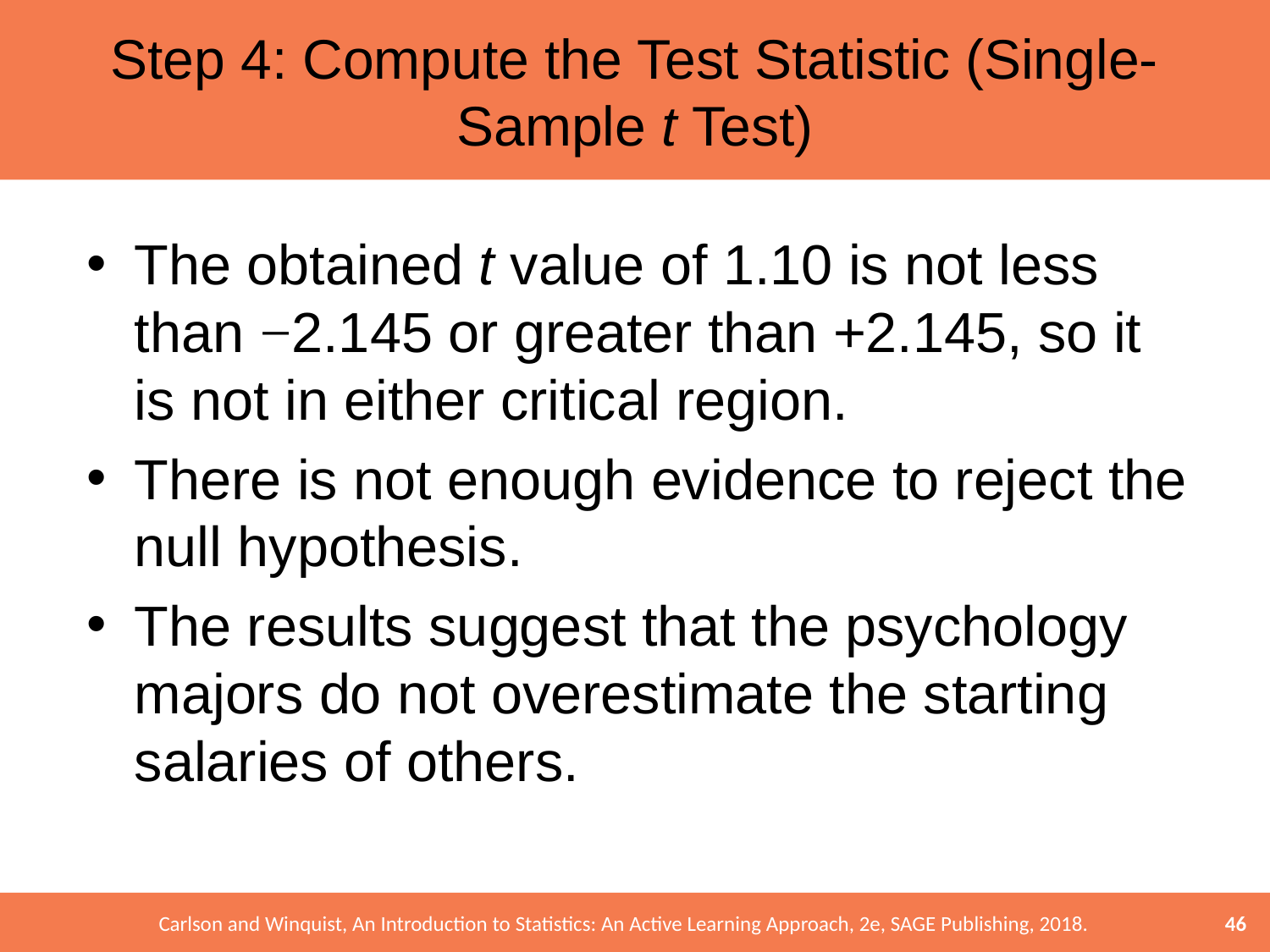

# Step 4: Compute the Test Statistic (Single-Sample t Test)
The obtained t value of 1.10 is not less than −2.145 or greater than +2.145, so it is not in either critical region.
There is not enough evidence to reject the null hypothesis.
The results suggest that the psychology majors do not overestimate the starting salaries of others.
46
Carlson and Winquist, An Introduction to Statistics: An Active Learning Approach, 2e, SAGE Publishing, 2018.